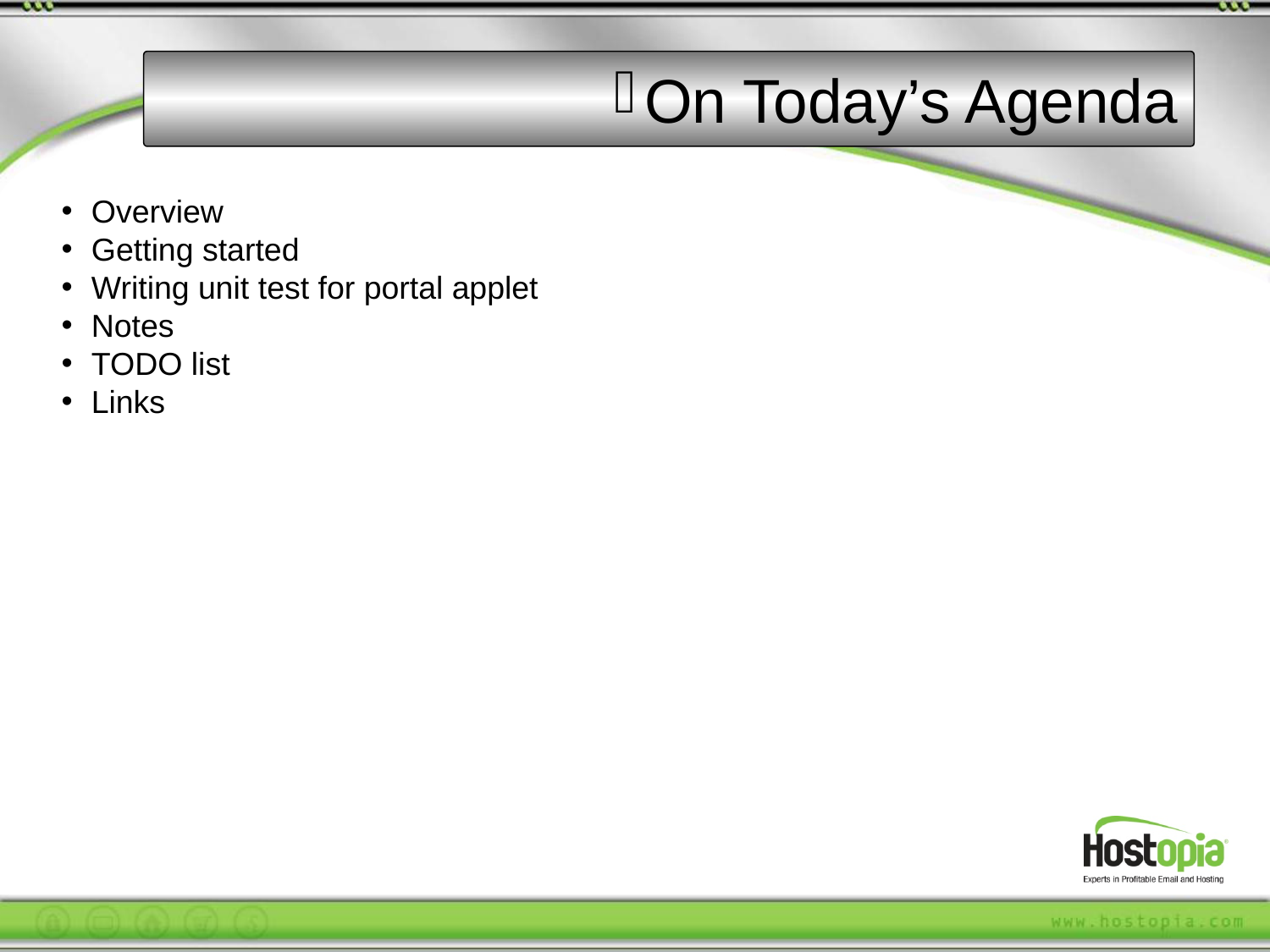

On Today’s Agenda

Overview
Getting started
Writing unit test for portal applet
Notes
TODO list
Links